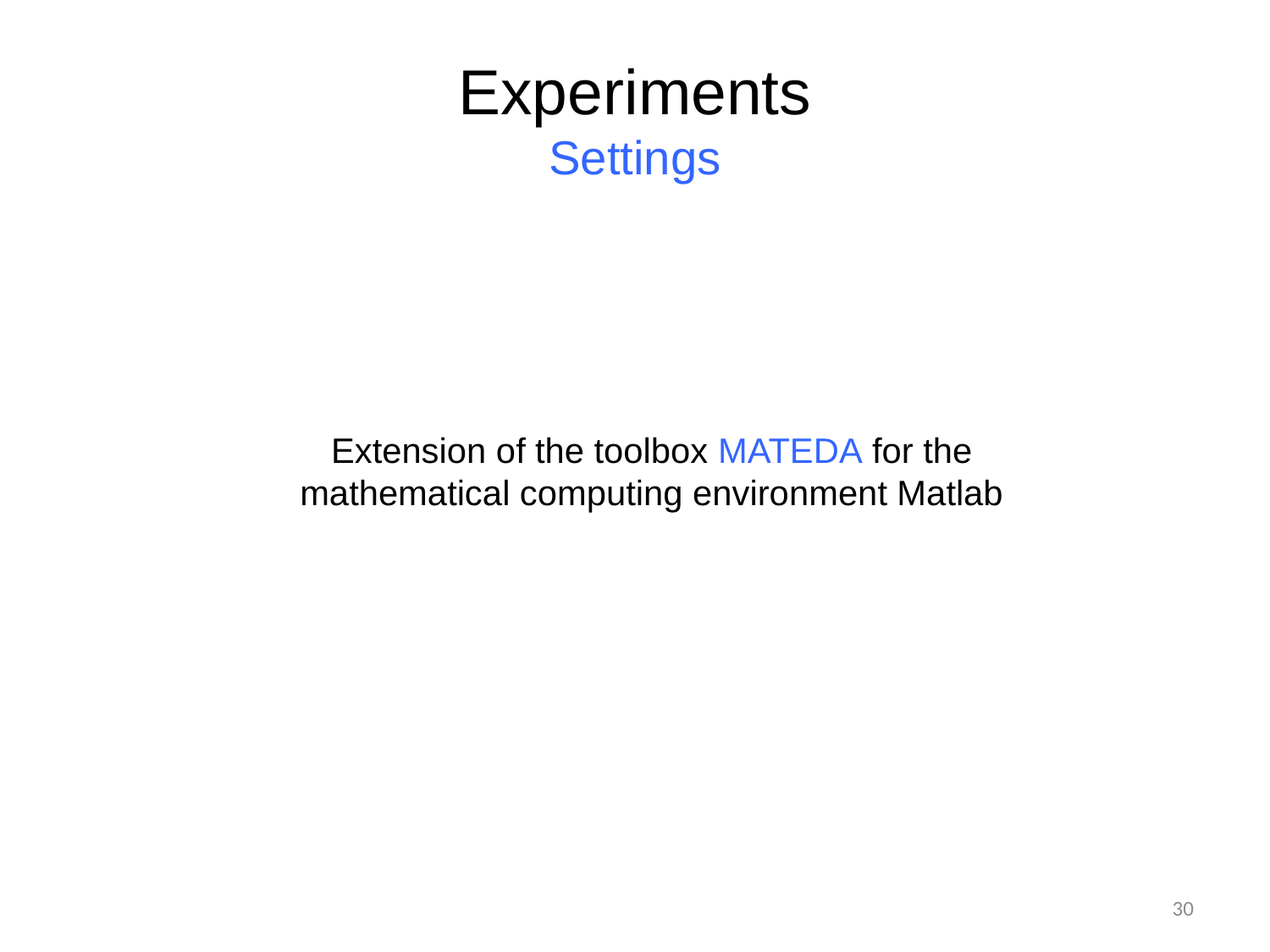

# Experiments Settings
Extension of the toolbox MATEDA for the mathematical computing environment Matlab
30